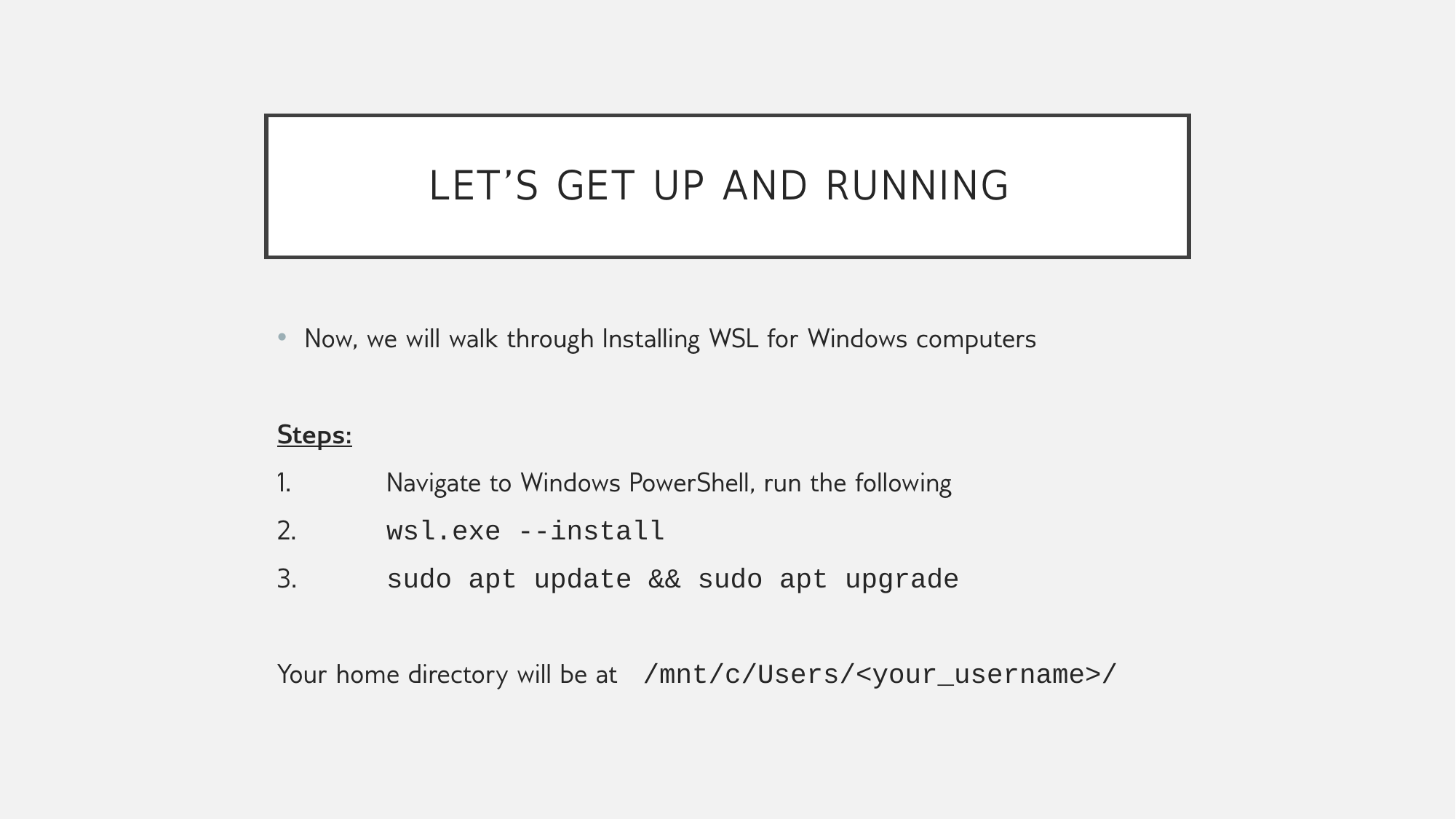

# Let’s get up and running
Now, we will walk through Installing WSL for Windows computers

Steps:
1. 	Navigate to Windows PowerShell, run the following
2. 	wsl.exe --install
3.	sudo apt update && sudo apt upgrade

Your home directory will be at   /mnt/c/Users/<your_username>/